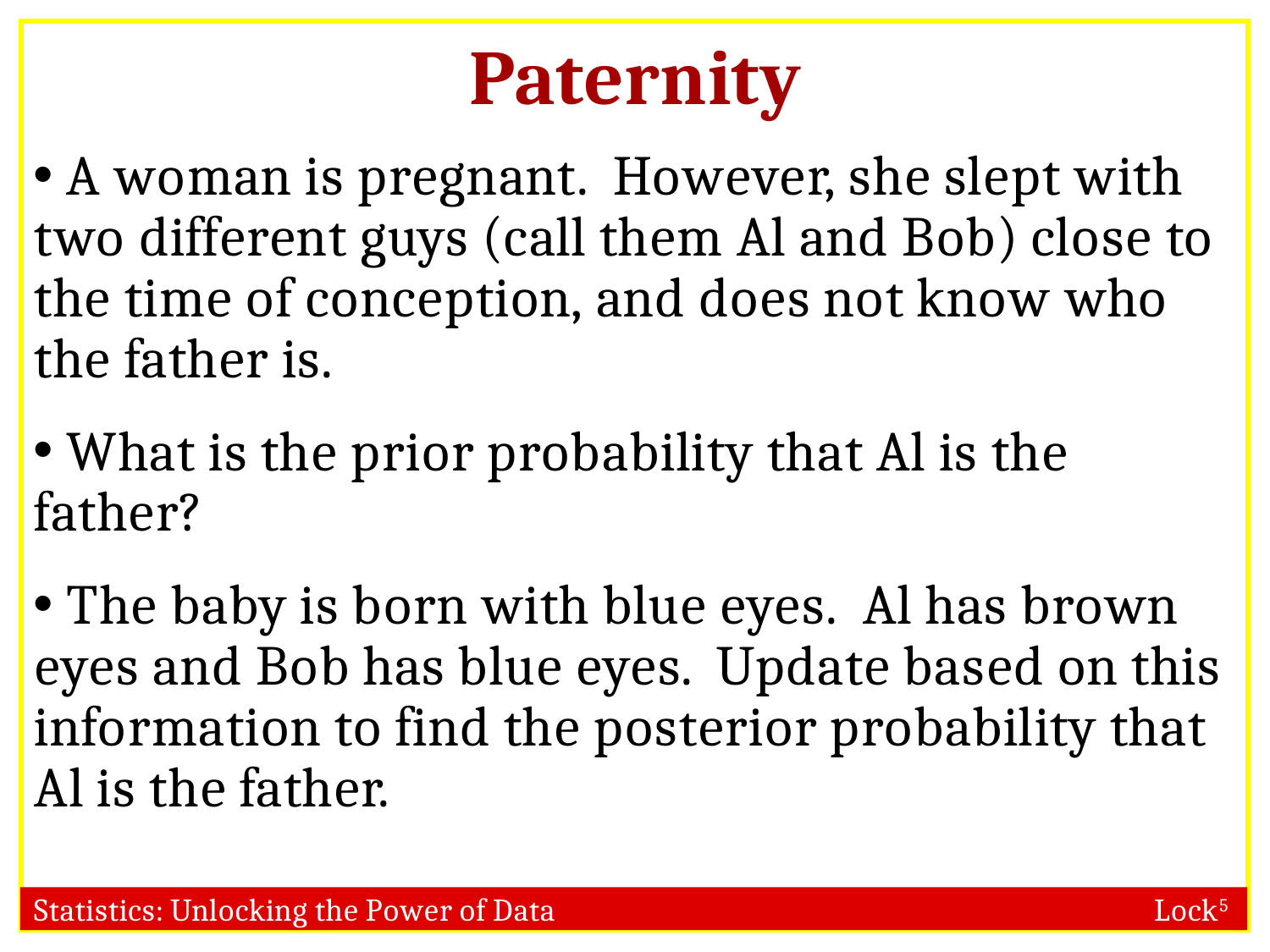

Paternity
 A woman is pregnant.  However, she slept with two different guys (call them Al and Bob) close to the time of conception, and does not know who the father is.
 What is the prior probability that Al is the father?
 The baby is born with blue eyes.  Al has brown eyes and Bob has blue eyes.  Update based on this information to find the posterior probability that Al is the father.